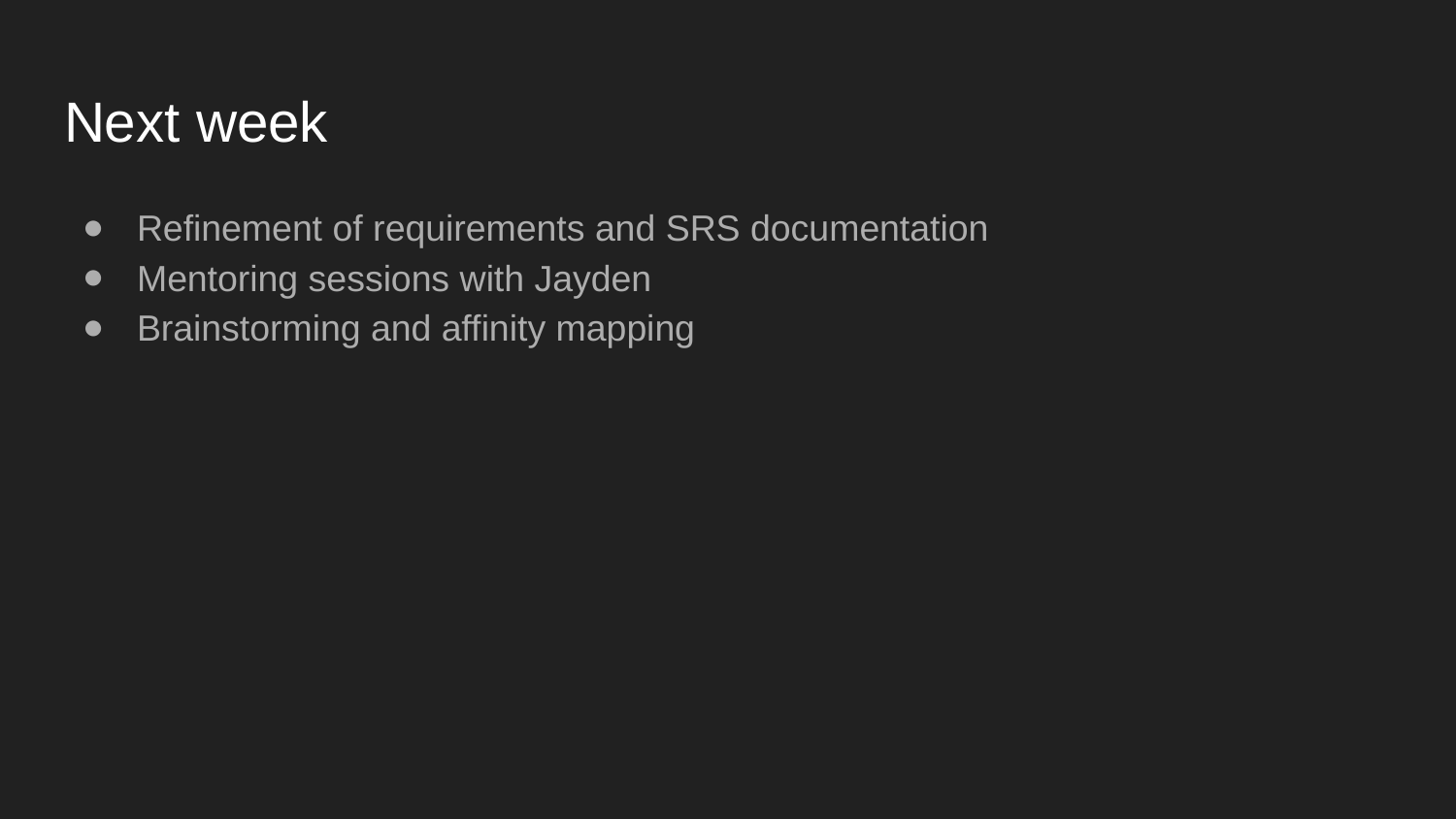

# Next week
Refinement of requirements and SRS documentation
Mentoring sessions with Jayden
Brainstorming and affinity mapping